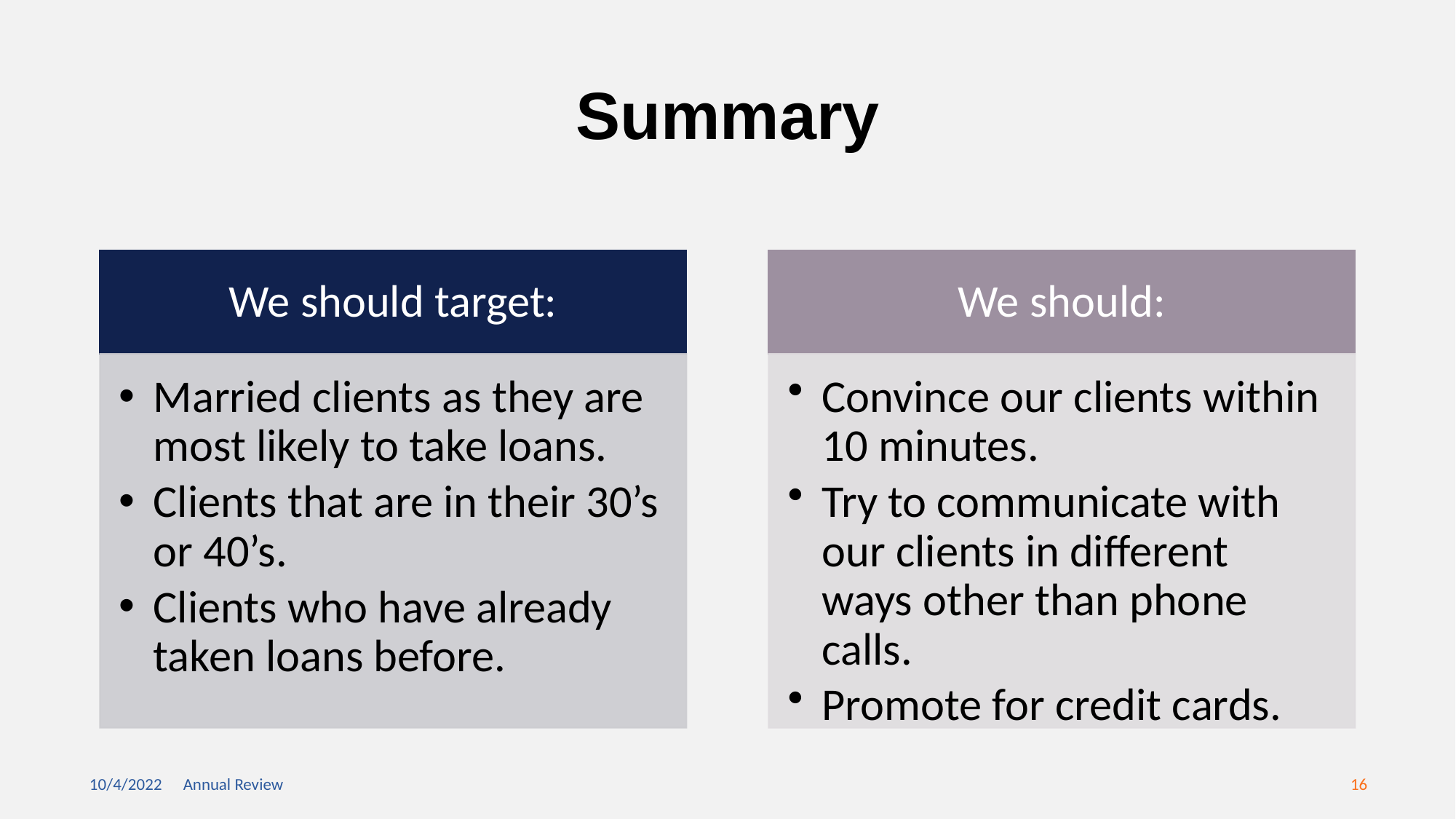

# Summary
We should target:
Married clients as they are most likely to take loans.
Clients that are in their 30’s or 40’s.
Clients who have already taken loans before.
We should:
Convince our clients within 10 minutes.
Try to communicate with our clients in different ways other than phone calls.
Promote for credit cards.